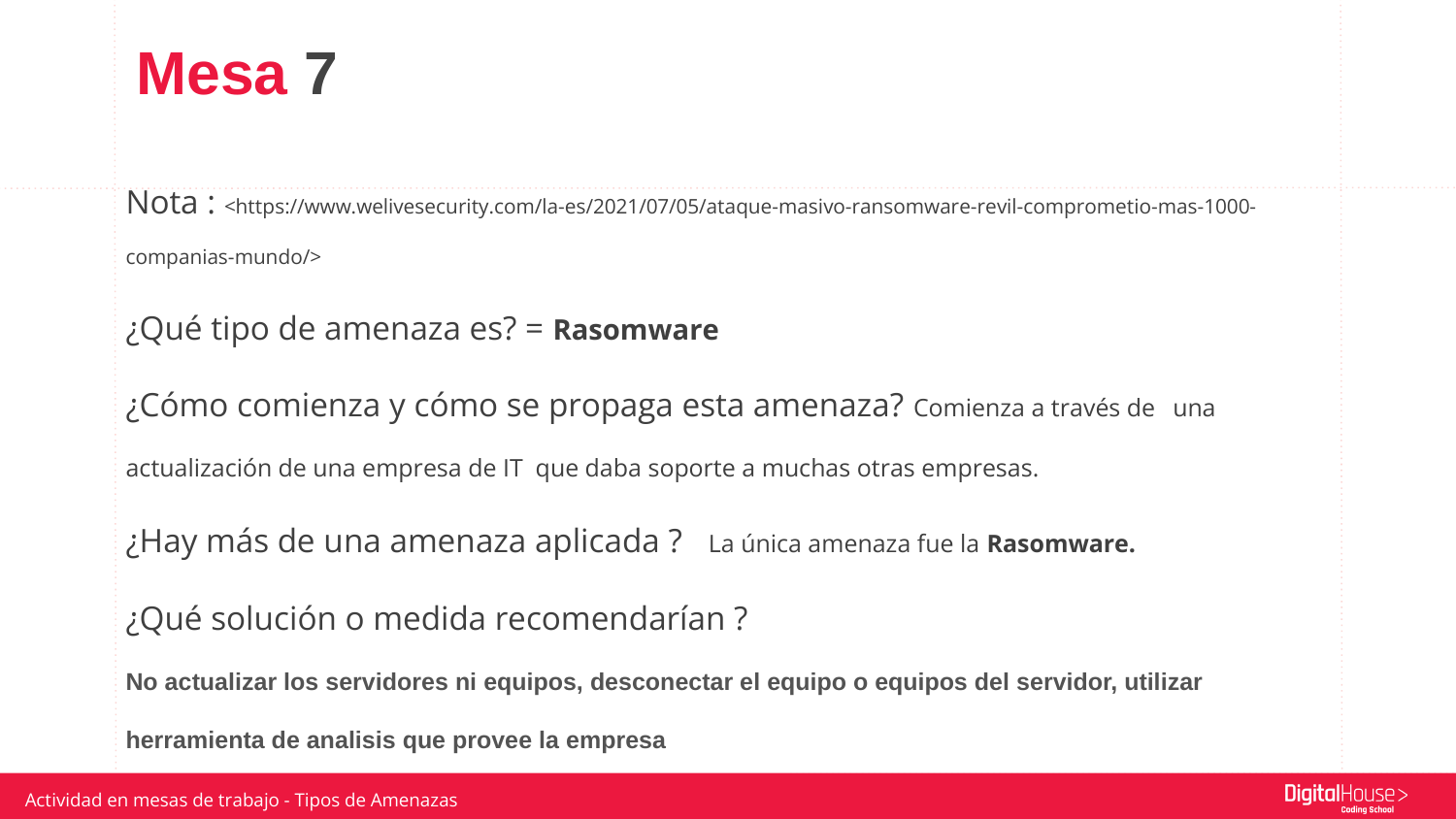

Mesa 7
Nota : <https://www.welivesecurity.com/la-es/2021/07/05/ataque-masivo-ransomware-revil-comprometio-mas-1000-companias-mundo/>
¿Qué tipo de amenaza es? = Rasomware
¿Cómo comienza y cómo se propaga esta amenaza? Comienza a través de  una actualización de una empresa de IT  que daba soporte a muchas otras empresas.
¿Hay más de una amenaza aplicada ?   La única amenaza fue la Rasomware.
¿Qué solución o medida recomendarían ?
No actualizar los servidores ni equipos, desconectar el equipo o equipos del servidor, utilizar herramienta de analisis que provee la empresa